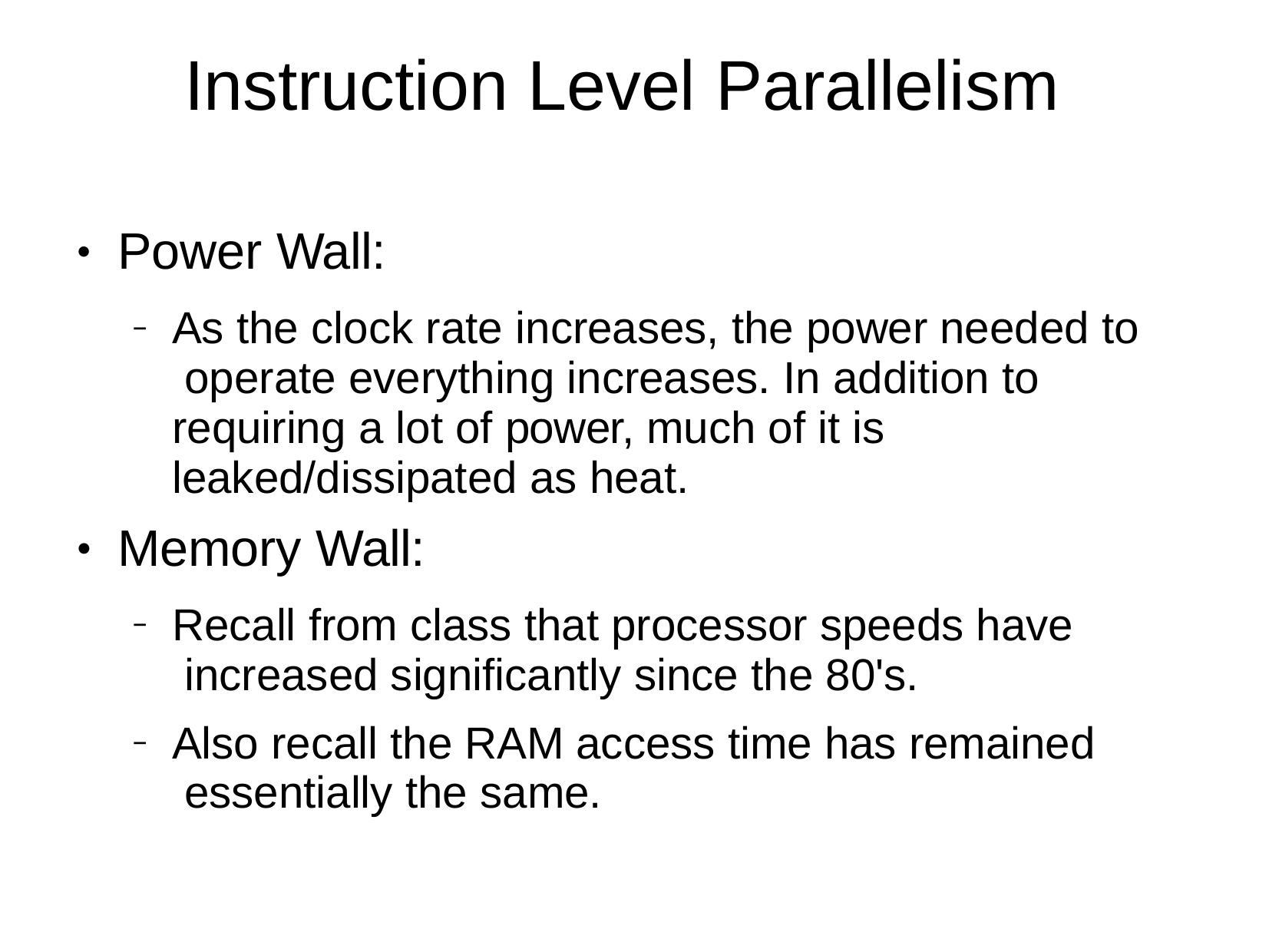

# Instruction Level Parallelism
Power Wall:
●
As the clock rate increases, the power needed to  operate everything increases. In addition to  requiring a lot of power, much of it is  leaked/dissipated as heat.
Memory Wall:
–
●
Recall from class that processor speeds have  increased significantly since the 80's.
Also recall the RAM access time has remained  essentially the same.
–
–